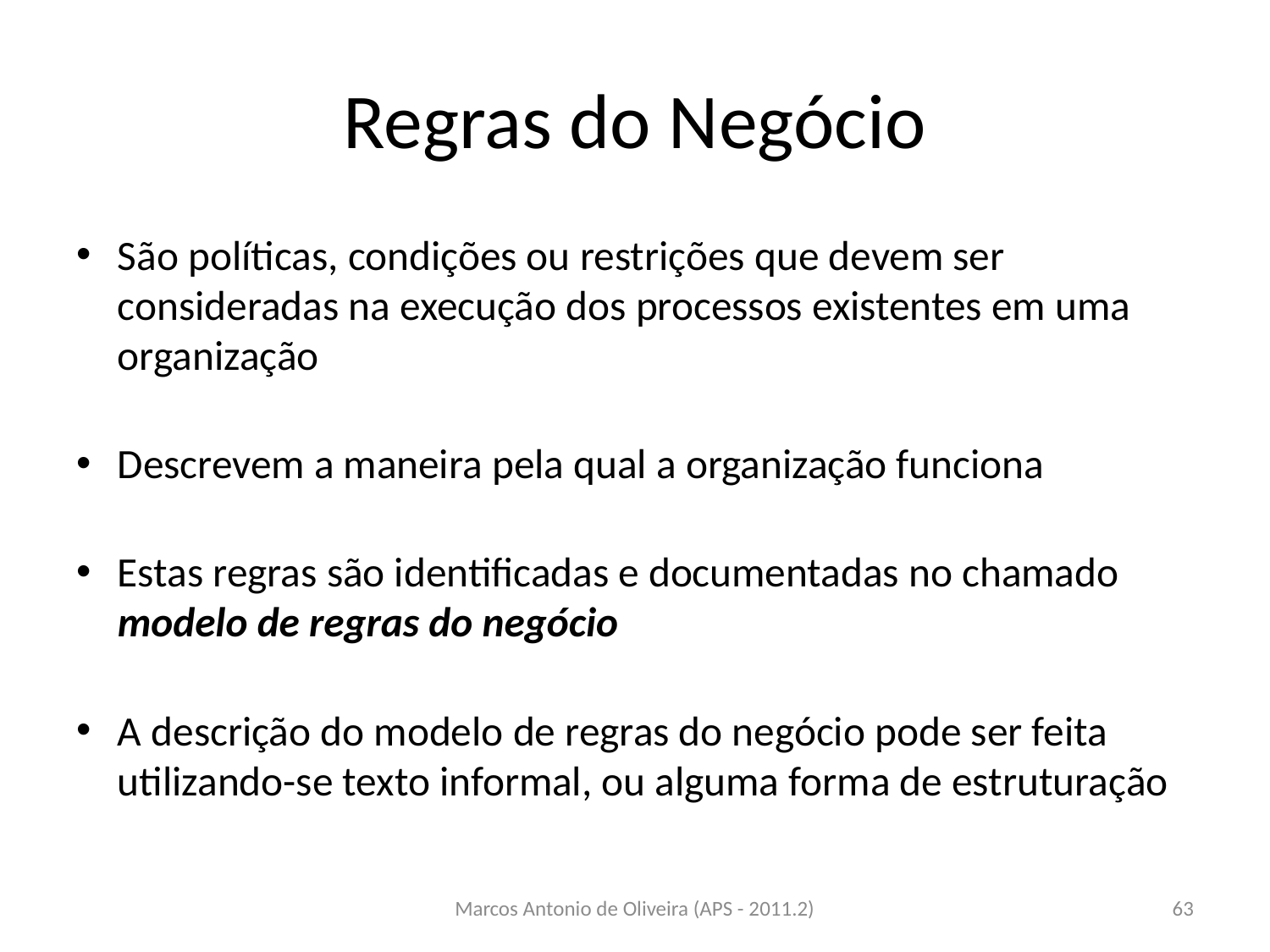

# Regras do Negócio
São políticas, condições ou restrições que devem ser consideradas na execução dos processos existentes em uma organização

Descrevem a maneira pela qual a organização funciona

Estas regras são identificadas e documentadas no chamado modelo de regras do negócio

A descrição do modelo de regras do negócio pode ser feita utilizando-se texto informal, ou alguma forma de estruturação
Marcos Antonio de Oliveira (APS - 2011.2)
63